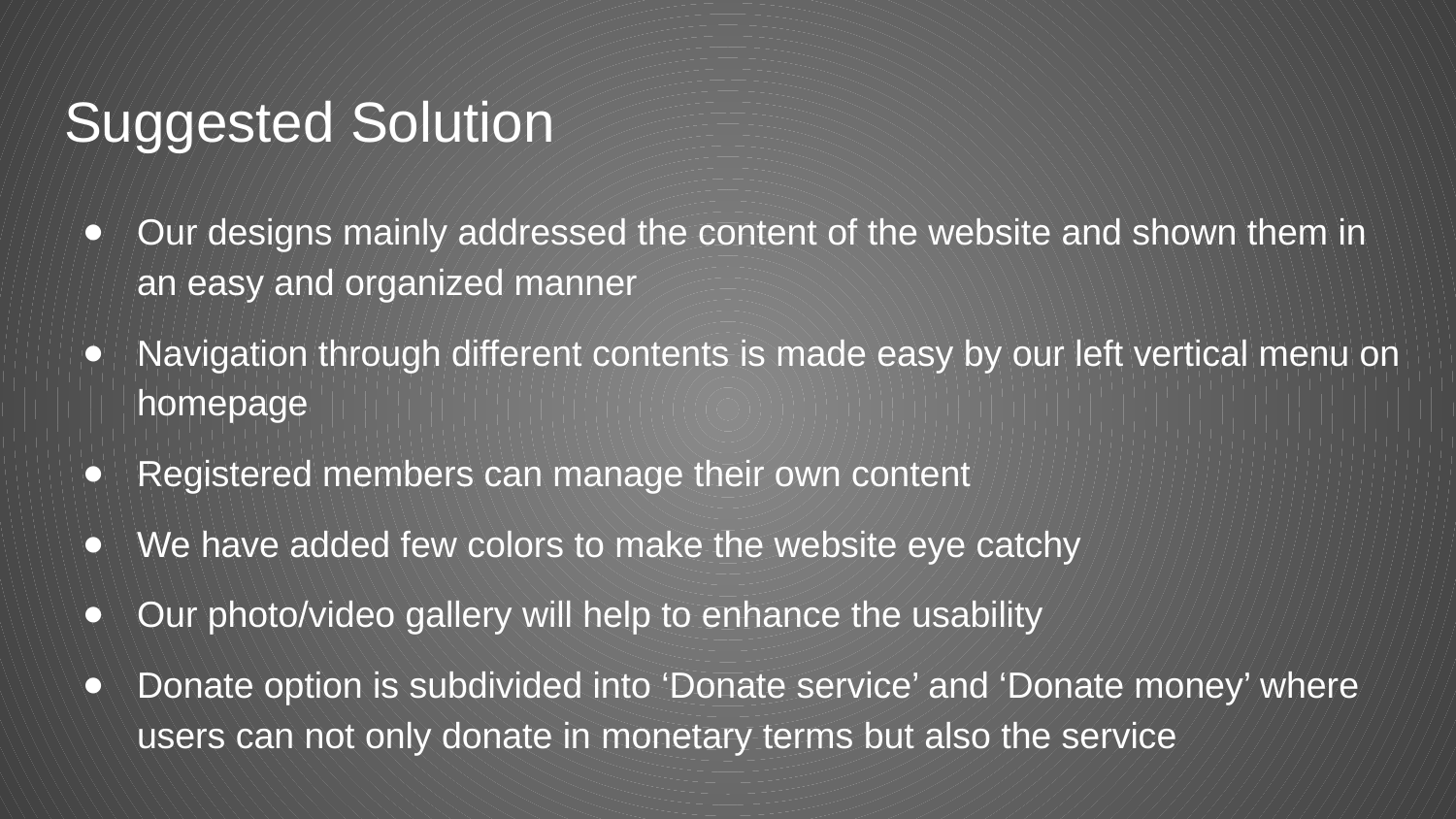

# Suggested Solution
Our designs mainly addressed the content of the website and shown them in an easy and organized manner
Navigation through different contents is made easy by our left vertical menu on homepage
Registered members can manage their own content
We have added few colors to make the website eye catchy
Our photo/video gallery will help to enhance the usability
Donate option is subdivided into ‘Donate service’ and ‘Donate money’ where users can not only donate in monetary terms but also the service